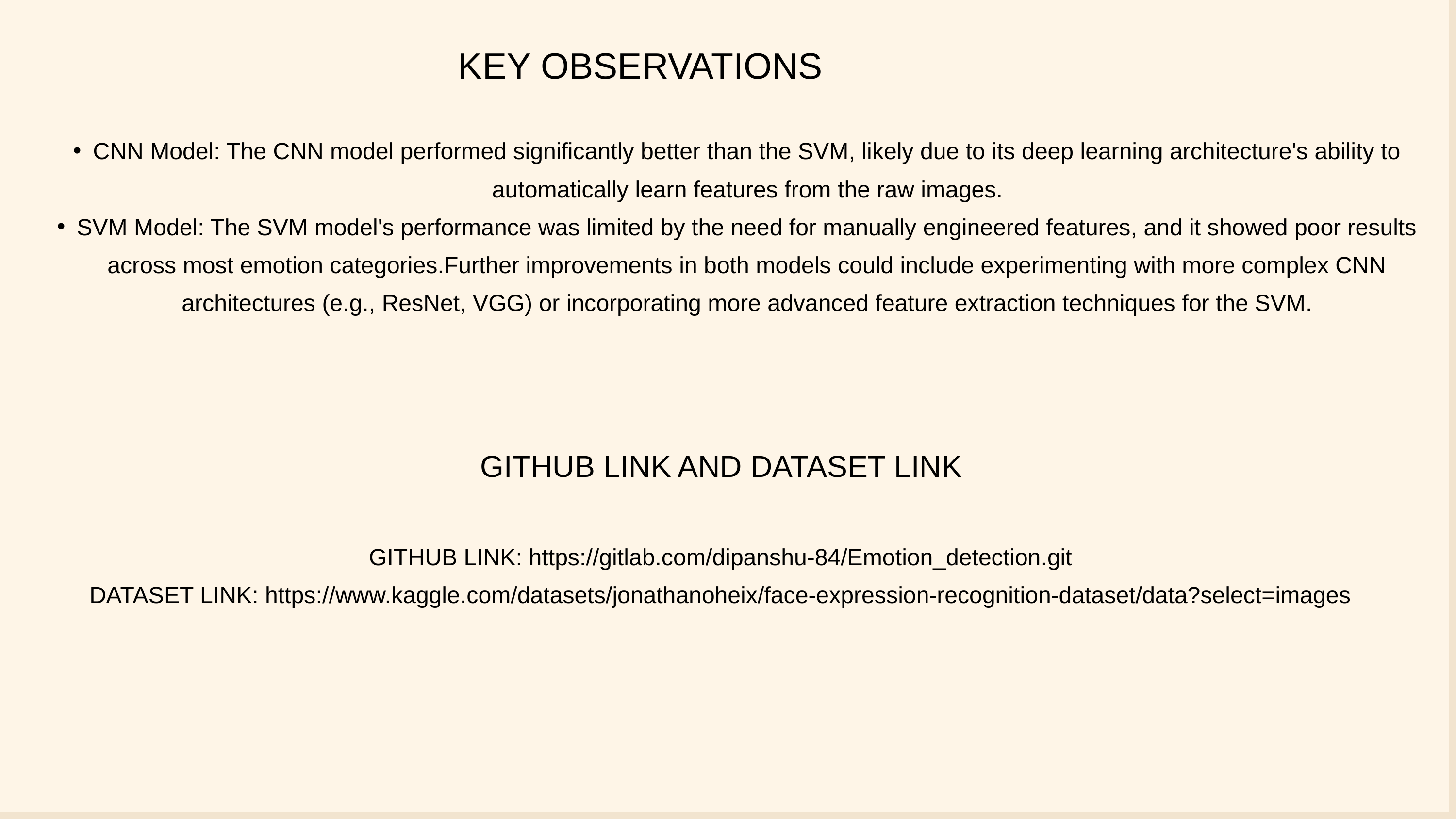

KEY OBSERVATIONS

CNN Model: The CNN model performed significantly better than the SVM, likely due to its deep learning architecture's ability to automatically learn features from the raw images.
SVM Model: The SVM model's performance was limited by the need for manually engineered features, and it showed poor results across most emotion categories.Further improvements in both models could include experimenting with more complex CNN architectures (e.g., ResNet, VGG) or incorporating more advanced feature extraction techniques for the SVM.

GITHUB LINK AND DATASET LINK

GITHUB LINK: https://gitlab.com/dipanshu-84/Emotion_detection.git
DATASET LINK: https://www.kaggle.com/datasets/jonathanoheix/face-expression-recognition-dataset/data?select=images